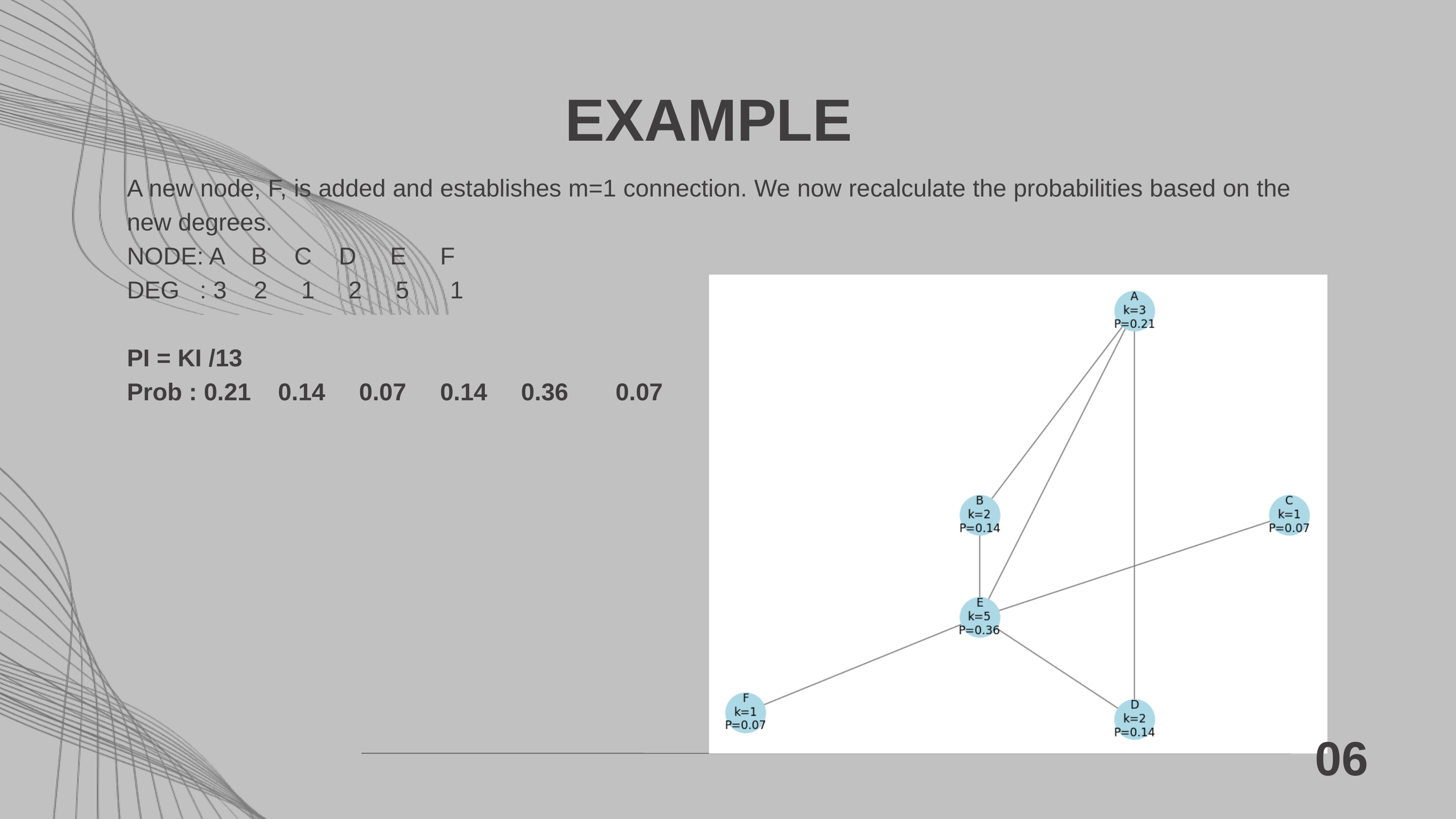

EXAMPLE
A new node, F, is added and establishes m=1 connection. We now recalculate the probabilities based on the new degrees.
NODE: A    B    C    D     E     F
DEG   : 3    2     1     2     5      1

PI = KI /13
Prob : 0.21    0.14     0.07     0.14     0.36       0.07

06